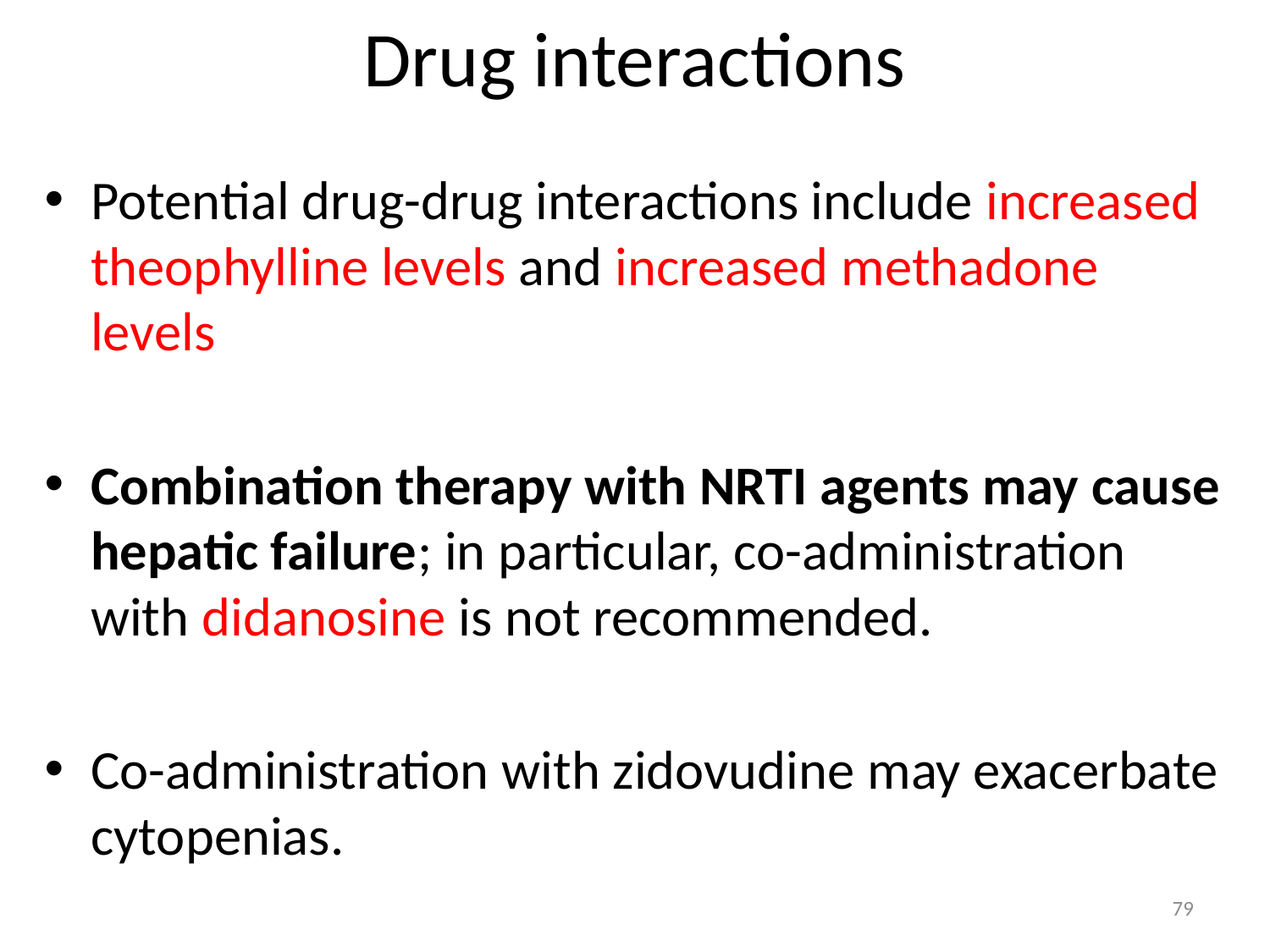

# Drug interactions
Potential drug-drug interactions include increased theophylline levels and increased methadone levels

Combination therapy with NRTI agents may cause hepatic failure; in particular, co-administration with didanosine is not recommended.

Co-administration with zidovudine may exacerbate cytopenias.

79